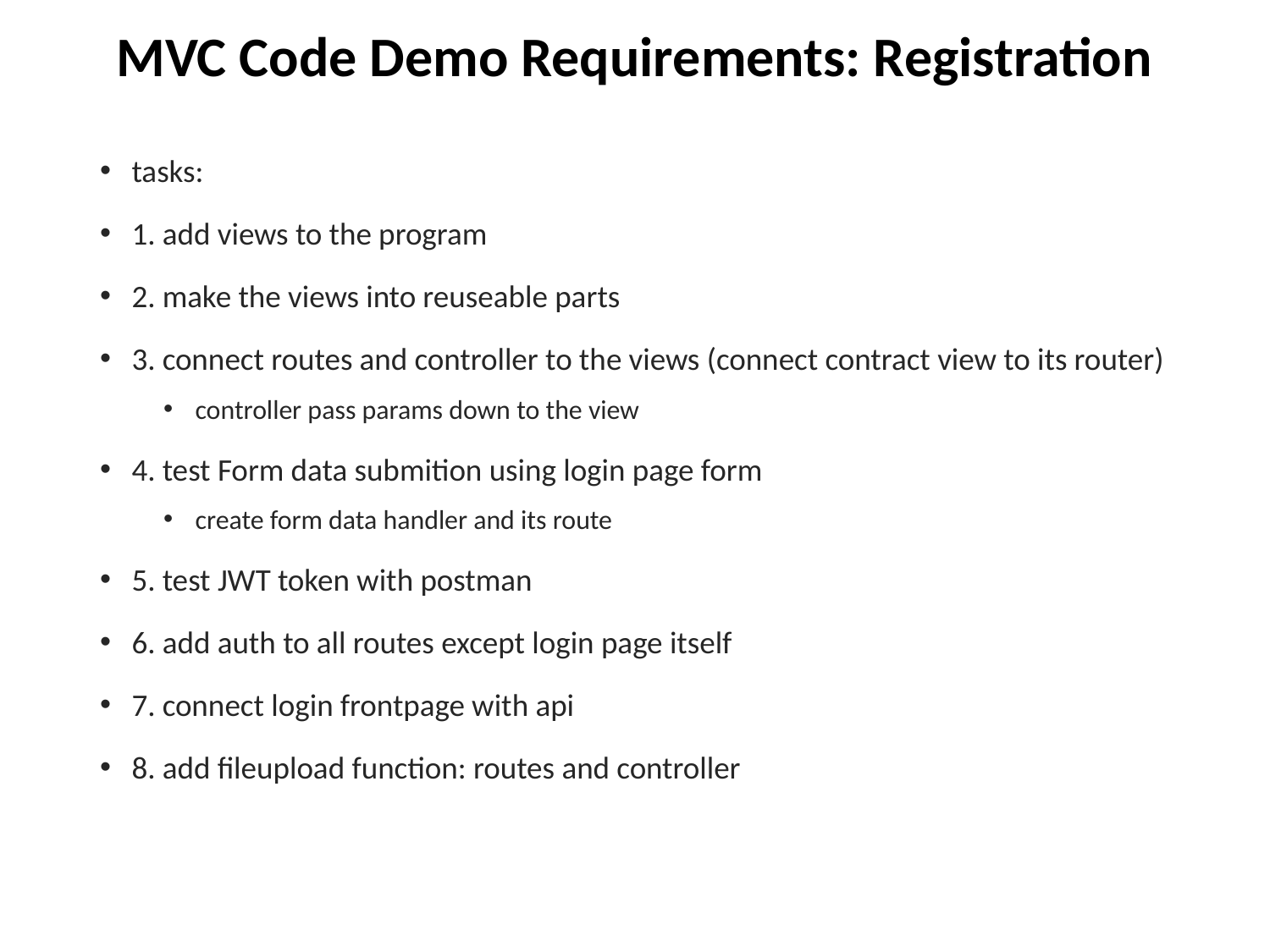

# MVC Code Demo Requirements: Registration
tasks:
1. add views to the program
2. make the views into reuseable parts
3. connect routes and controller to the views (connect contract view to its router)
controller pass params down to the view
4. test Form data submition using login page form
create form data handler and its route
5. test JWT token with postman
6. add auth to all routes except login page itself
7. connect login frontpage with api
8. add fileupload function: routes and controller